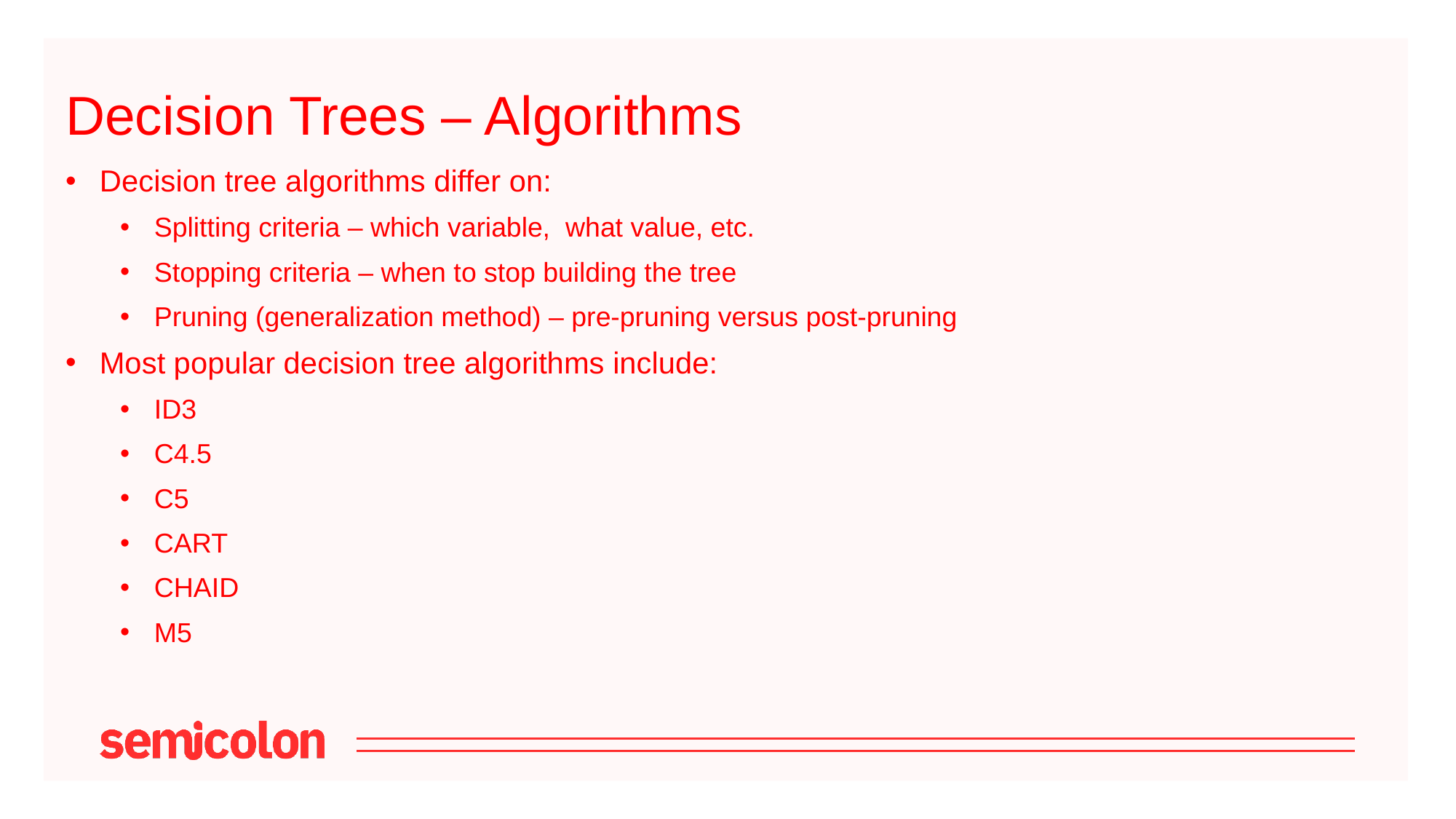

# Decision Trees – Algorithms
Decision tree algorithms differ on:
Splitting criteria – which variable,  what value, etc.
Stopping criteria – when to stop building the tree
Pruning (generalization method) – pre-pruning versus post-pruning
Most popular decision tree algorithms include:
ID3
C4.5
C5
CART
CHAID
M5